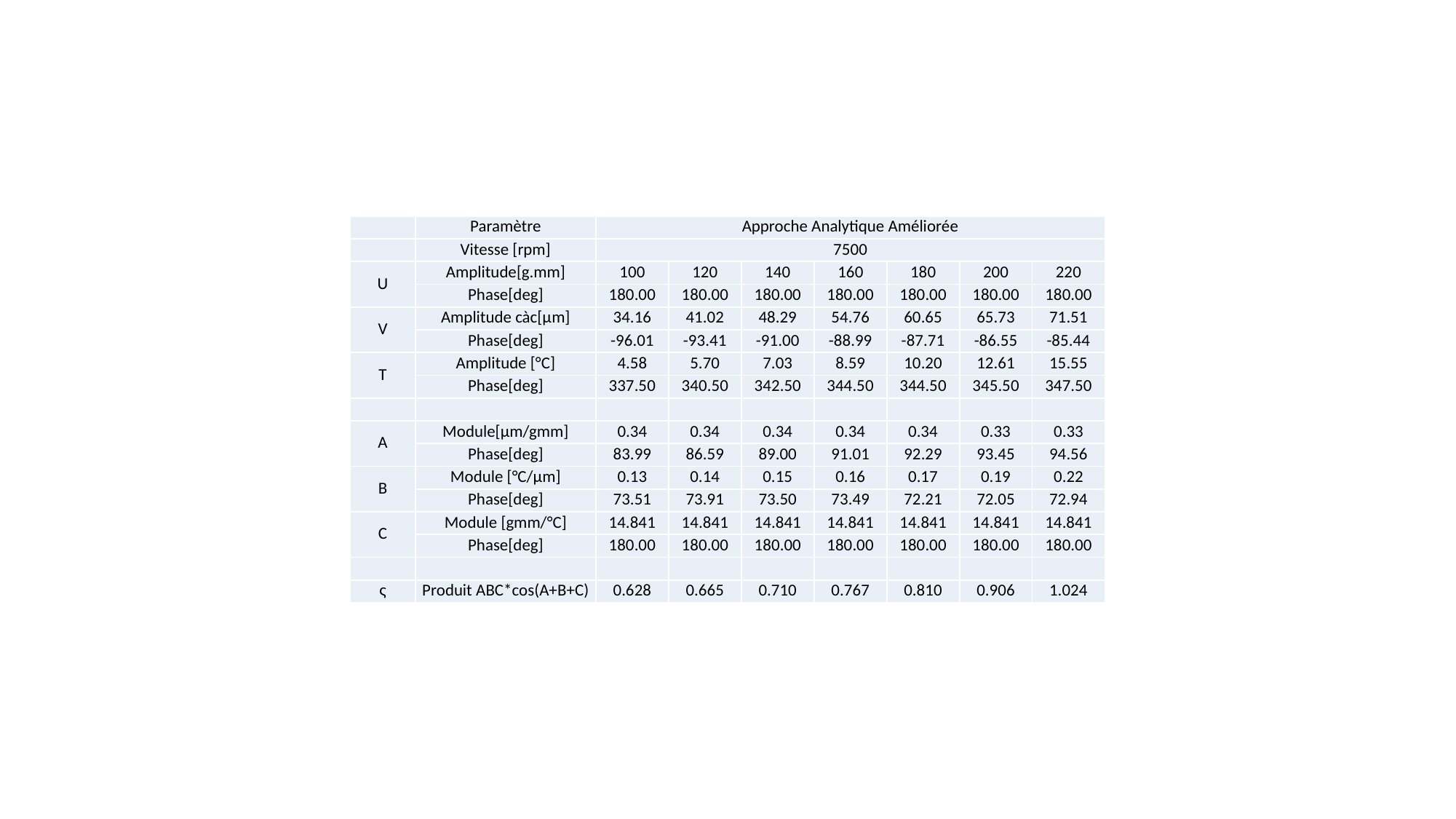

|  | Paramètre | Approche Analytique Améliorée |  |  |  |  |  |  |
| --- | --- | --- | --- | --- | --- | --- | --- | --- |
|  | Vitesse [rpm] | 7500 |  |  |  |  |  |  |
| U | Amplitude[g.mm] | 100 | 120 | 140 | 160 | 180 | 200 | 220 |
|  | Phase[deg] | 180.00 | 180.00 | 180.00 | 180.00 | 180.00 | 180.00 | 180.00 |
| V | Amplitude càc[µm] | 34.16 | 41.02 | 48.29 | 54.76 | 60.65 | 65.73 | 71.51 |
|  | Phase[deg] | -96.01 | -93.41 | -91.00 | -88.99 | -87.71 | -86.55 | -85.44 |
| T | Amplitude [°C] | 4.58 | 5.70 | 7.03 | 8.59 | 10.20 | 12.61 | 15.55 |
|  | Phase[deg] | 337.50 | 340.50 | 342.50 | 344.50 | 344.50 | 345.50 | 347.50 |
|  |  |  |  |  |  |  |  |  |
| A | Module[µm/gmm] | 0.34 | 0.34 | 0.34 | 0.34 | 0.34 | 0.33 | 0.33 |
|  | Phase[deg] | 83.99 | 86.59 | 89.00 | 91.01 | 92.29 | 93.45 | 94.56 |
| B | Module [°C/µm] | 0.13 | 0.14 | 0.15 | 0.16 | 0.17 | 0.19 | 0.22 |
|  | Phase[deg] | 73.51 | 73.91 | 73.50 | 73.49 | 72.21 | 72.05 | 72.94 |
| C | Module [gmm/°C] | 14.841 | 14.841 | 14.841 | 14.841 | 14.841 | 14.841 | 14.841 |
|  | Phase[deg] | 180.00 | 180.00 | 180.00 | 180.00 | 180.00 | 180.00 | 180.00 |
|  |  |  |  |  |  |  |  |  |
| ς | Produit ABC\*cos(A+B+C) | 0.628 | 0.665 | 0.710 | 0.767 | 0.810 | 0.906 | 1.024 |